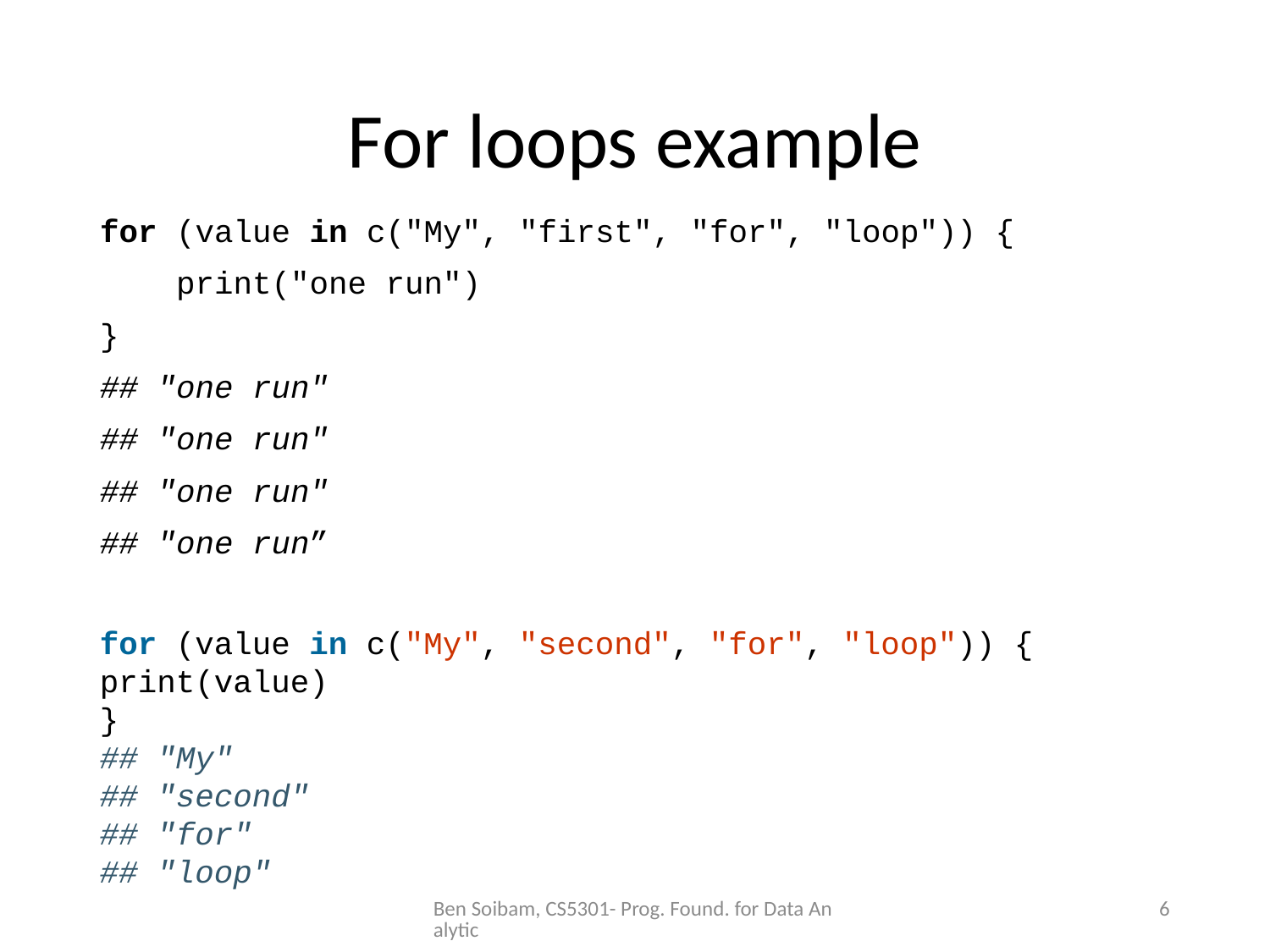

# For loops example
for (value in c("My", "first", "for", "loop")) {
    print("one run")
}
## "one run"
## "one run"
## "one run"
## "one run”
for (value in c("My", "second", "for", "loop")) {
print(value)
}
## "My"
## "second"
## "for"
## "loop"
Ben Soibam, CS5301- Prog. Found. for Data Analytic
6